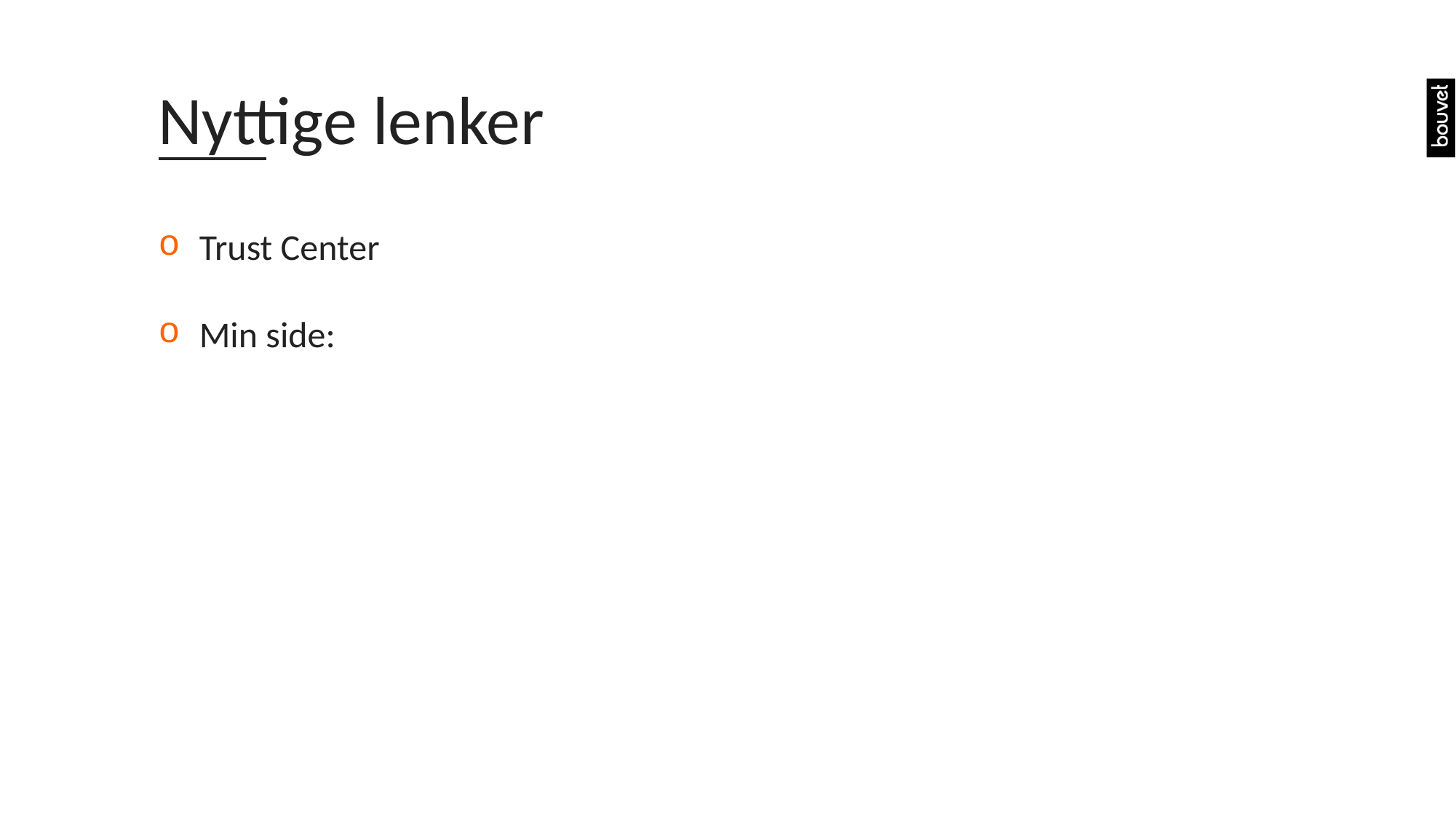

# Nyttige lenker
Trust Center

Min side: